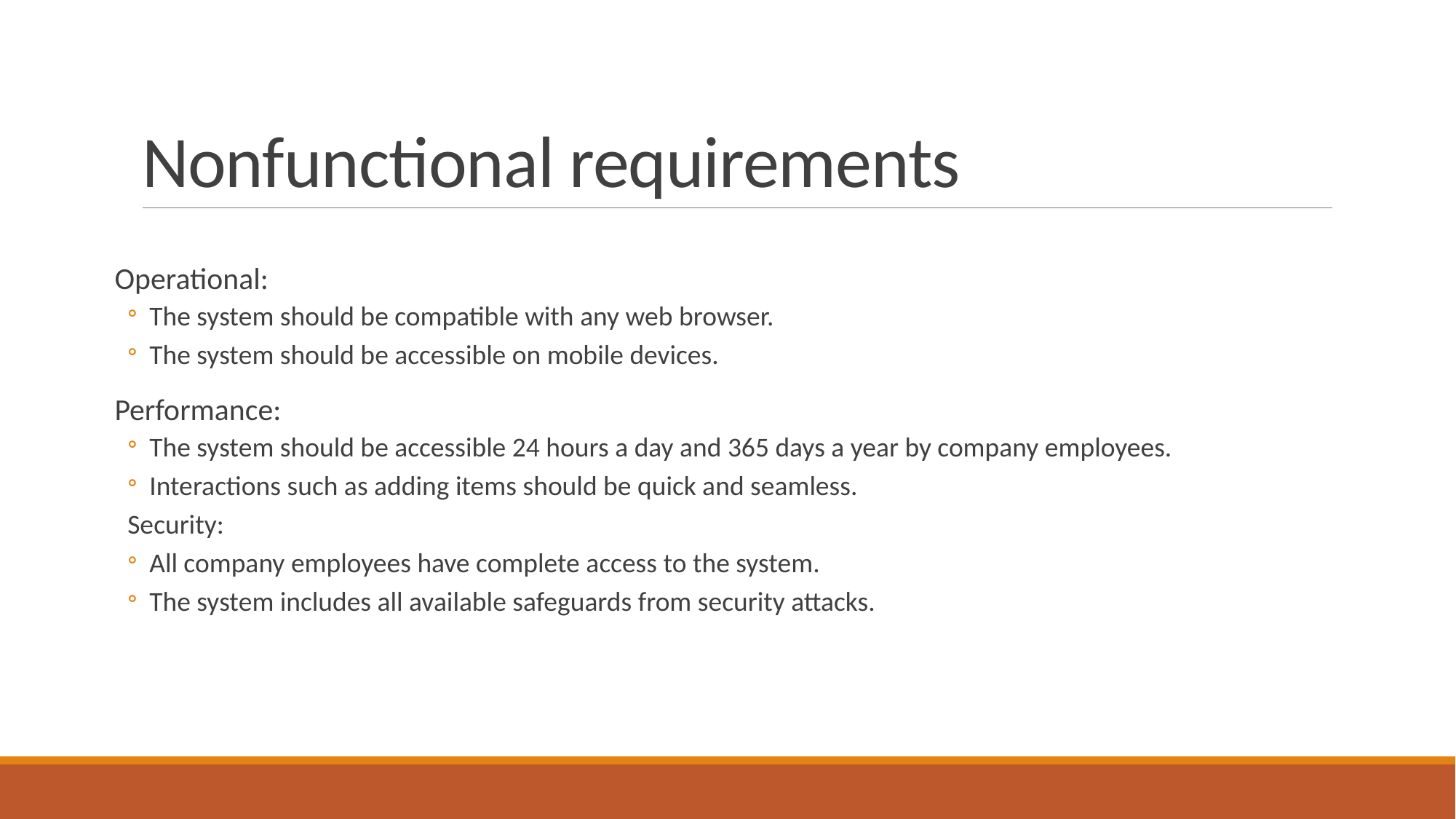

# Nonfunctional requirements
Operational:
The system should be compatible with any web browser.
The system should be accessible on mobile devices.
Performance:
The system should be accessible 24 hours a day and 365 days a year by company employees.
Interactions such as adding items should be quick and seamless.
Security:
All company employees have complete access to the system.
The system includes all available safeguards from security attacks.